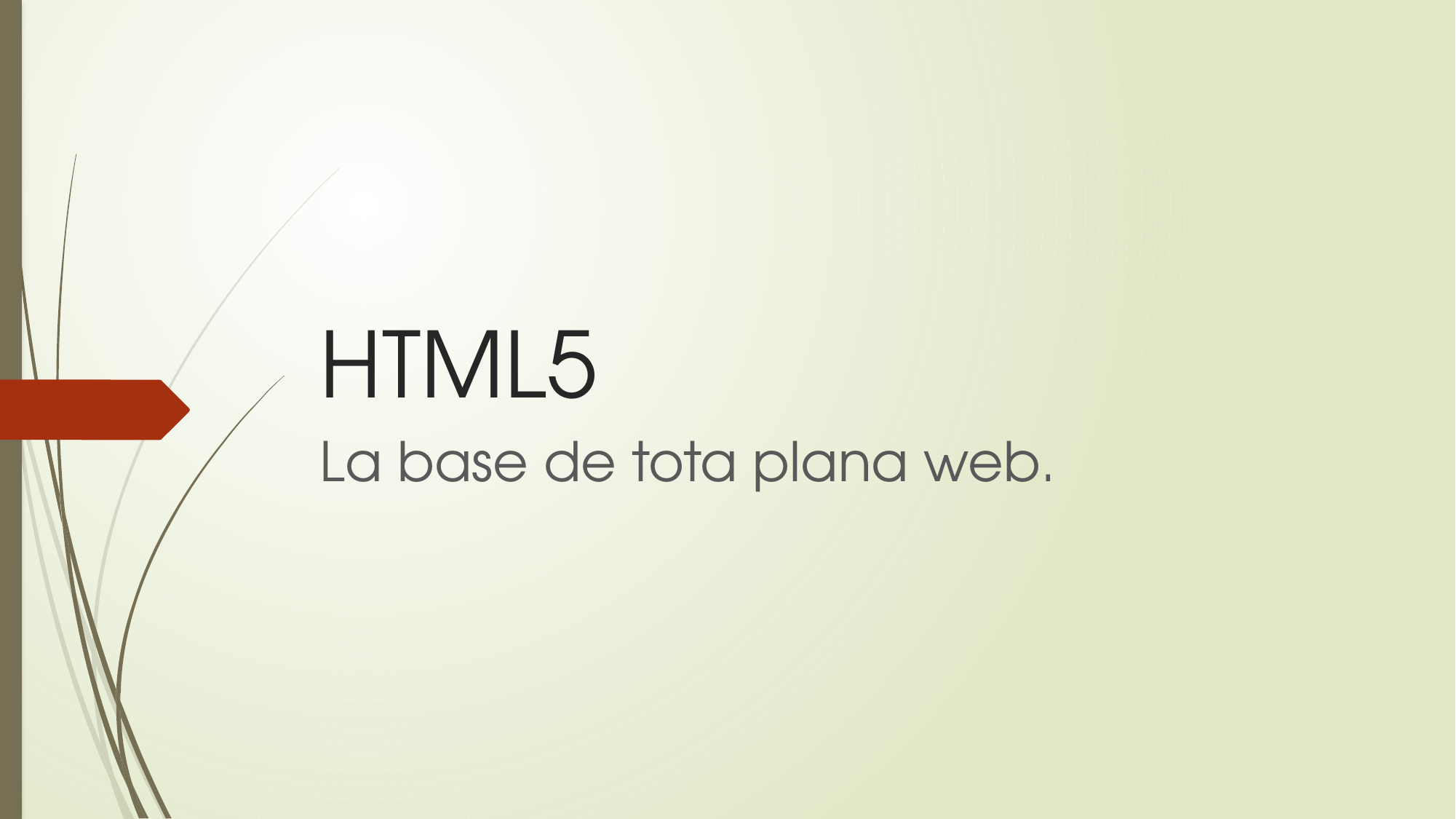

# HTML5
La base de tota plana web.